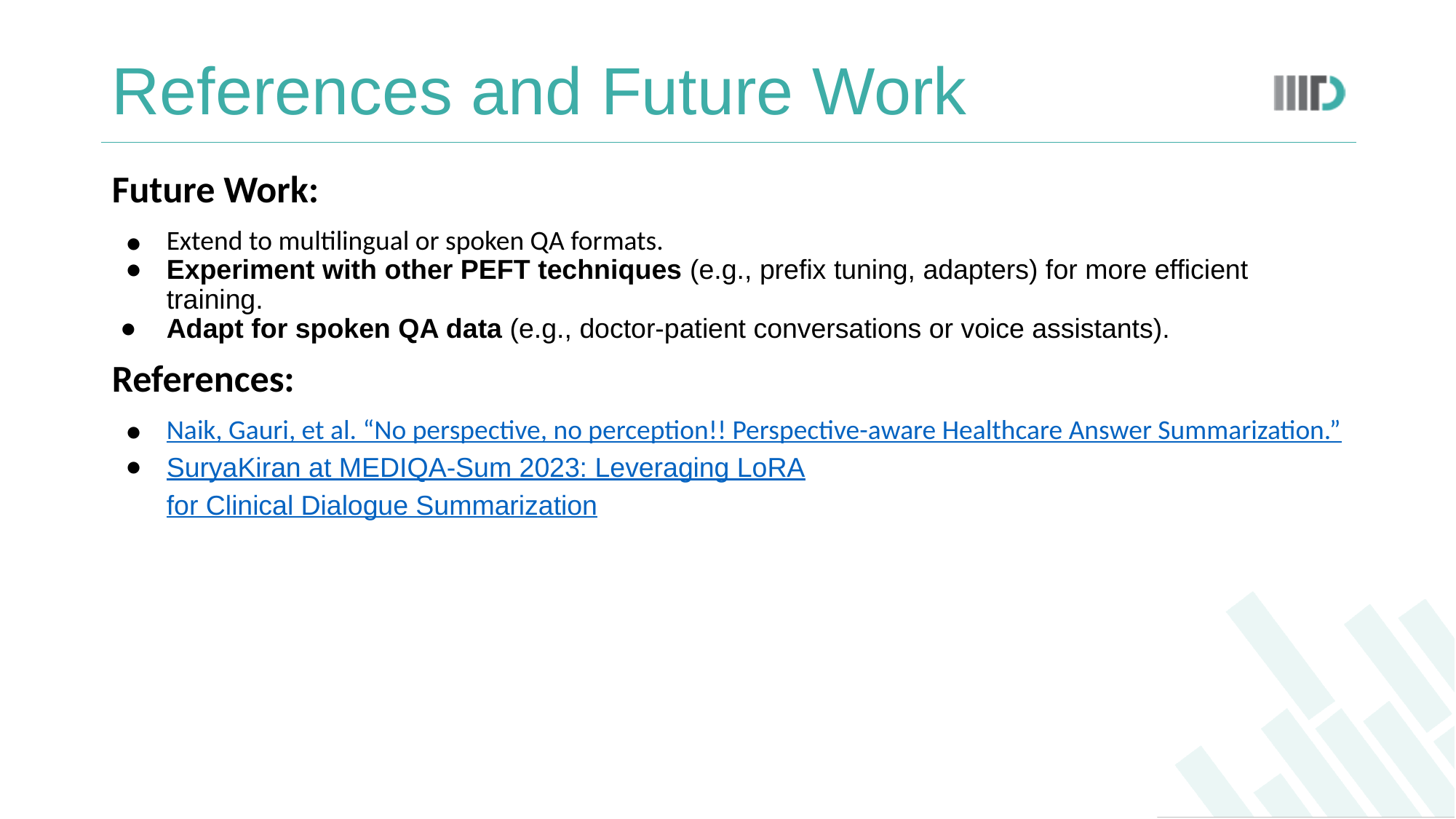

# References and Future Work
Future Work:
Extend to multilingual or spoken QA formats.
Experiment with other PEFT techniques (e.g., prefix tuning, adapters) for more efficient training.
Adapt for spoken QA data (e.g., doctor-patient conversations or voice assistants).
References:
Naik, Gauri, et al. “No perspective, no perception!! Perspective-aware Healthcare Answer Summarization.”
SuryaKiran at MEDIQA-Sum 2023: Leveraging LoRA
for Clinical Dialogue Summarization